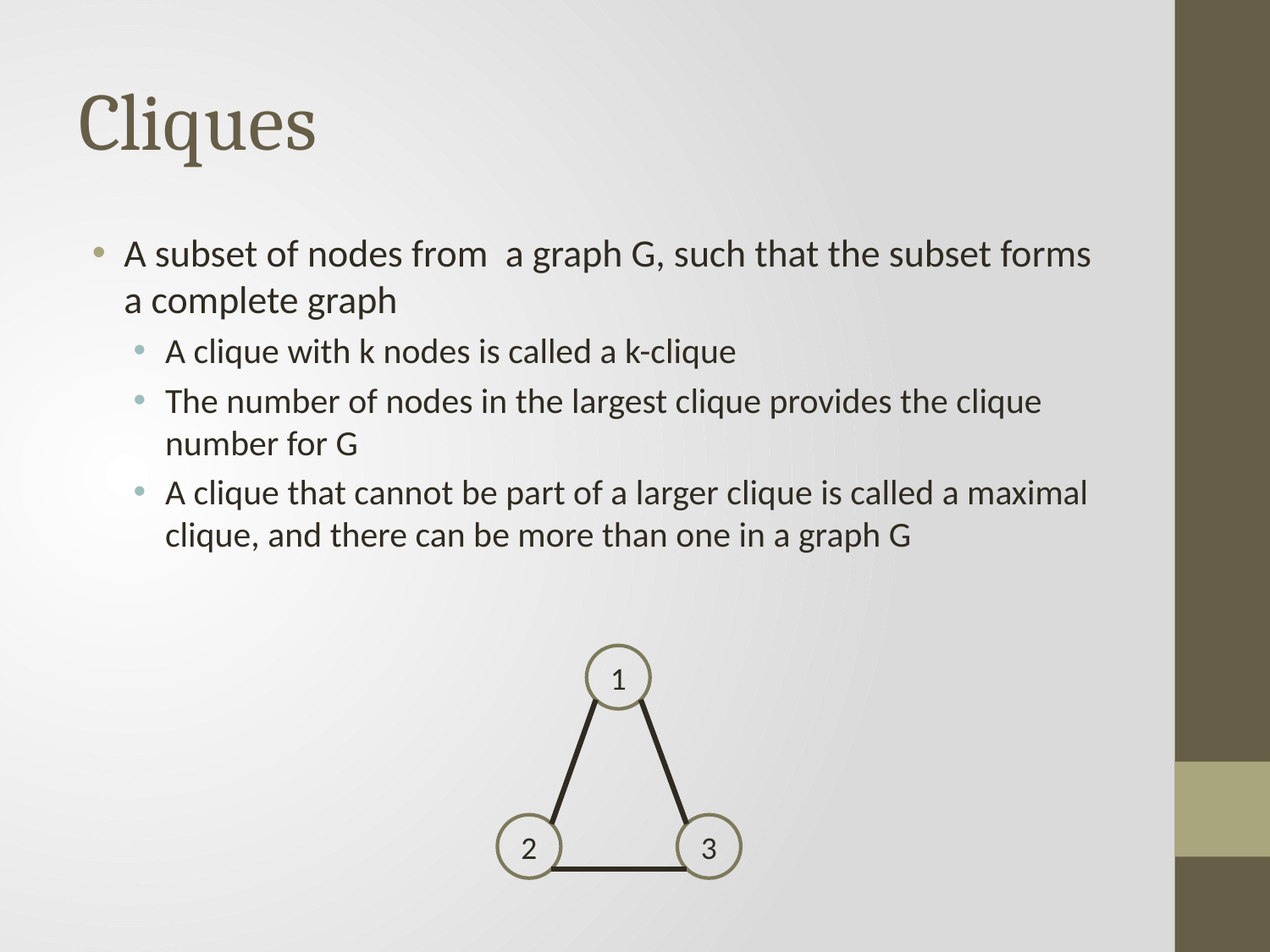

# Cliques
A subset of nodes from  a graph G, such that the subset forms a complete graph
A clique with k nodes is called a k-clique
The number of nodes in the largest clique provides the clique number for G
A clique that cannot be part of a larger clique is called a maximal clique, and there can be more than one in a graph G
1
2
3